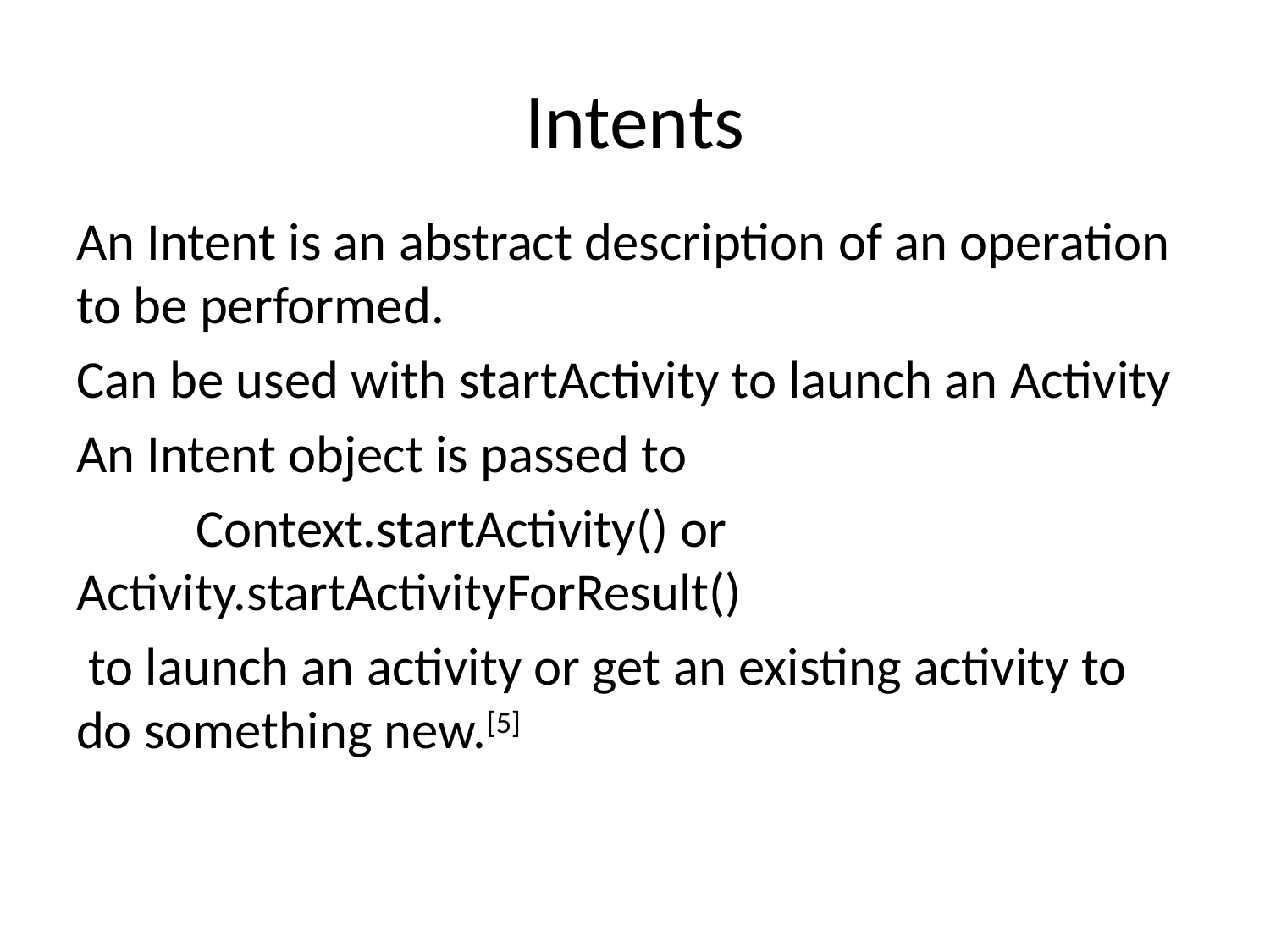

# Intents
An Intent is an abstract description of an operation to be performed.
Can be used with startActivity to launch an Activity
An Intent object is passed to
	Context.startActivity() or Activity.startActivityForResult()
 to launch an activity or get an existing activity to do something new.[5]